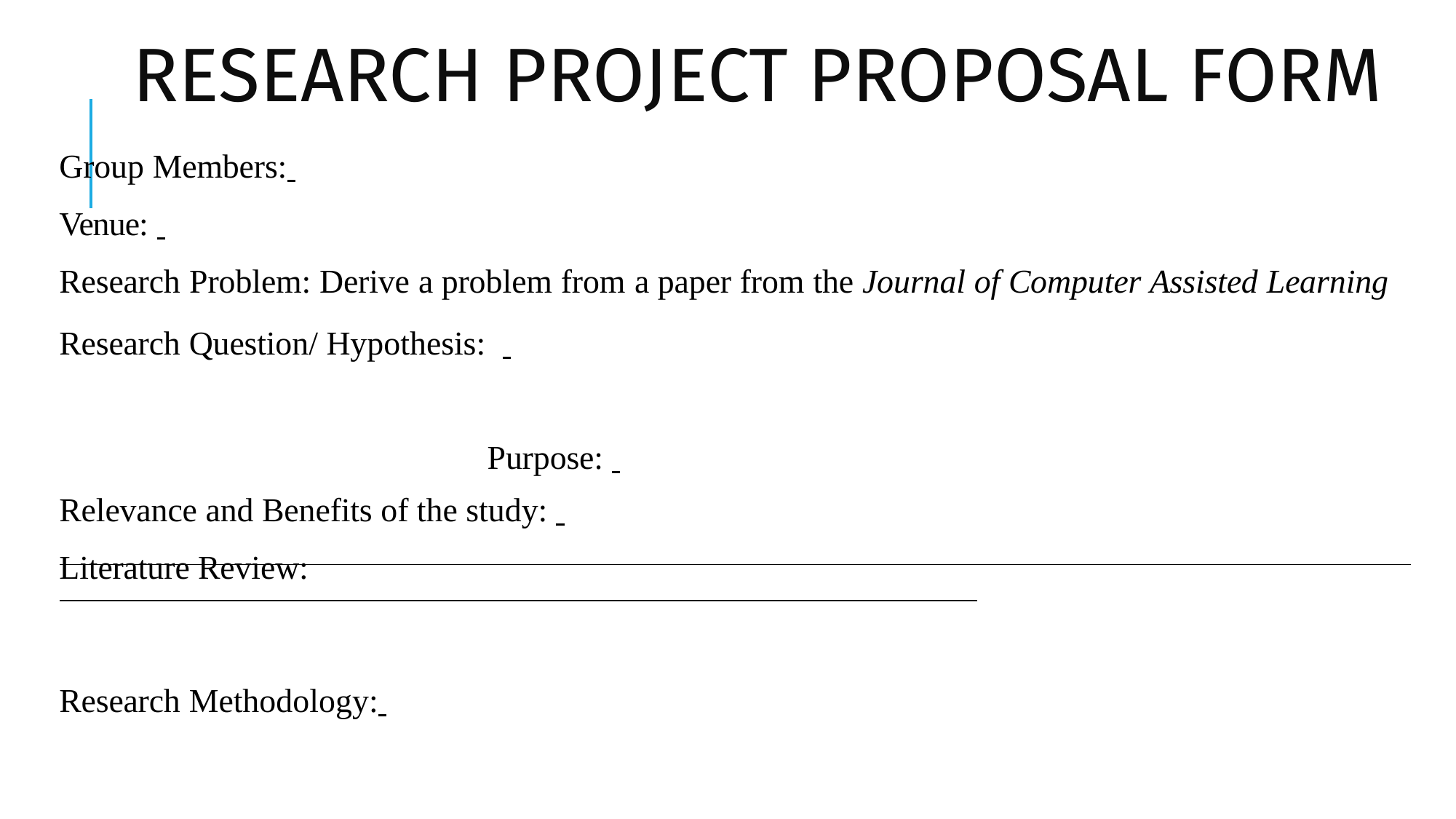

# RESEARCH PROJECT PROPOSAL FORM
Group Members:
Venue:
Research Problem: Derive a problem from a paper from the Journal of Computer Assisted Learning
Research Question/ Hypothesis:   		                                                                       Purpose:
Relevance and Benefits of the study:
Literature Review:

Research Methodology: